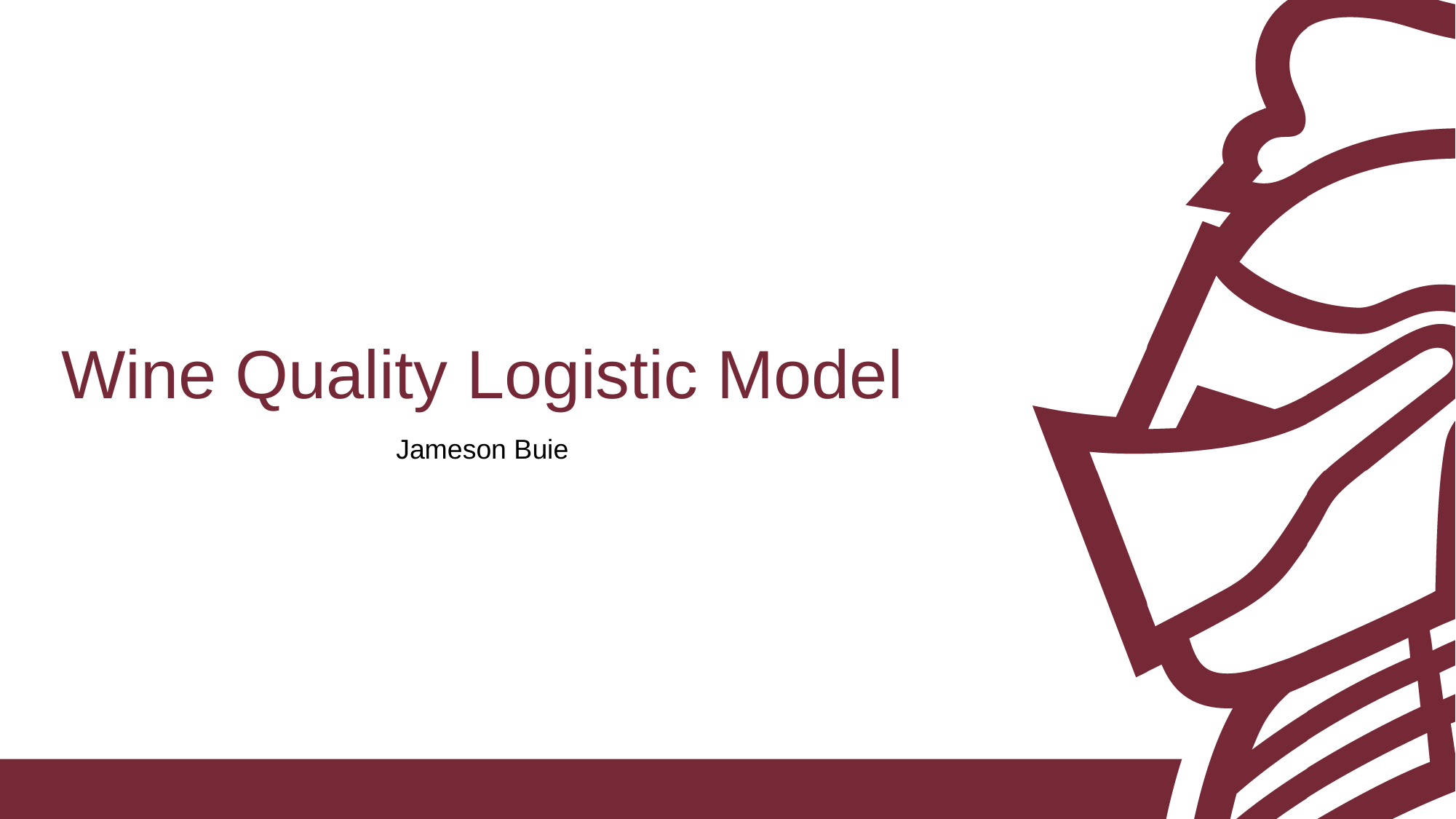

# Wine Quality Logistic Model
Jameson Buie